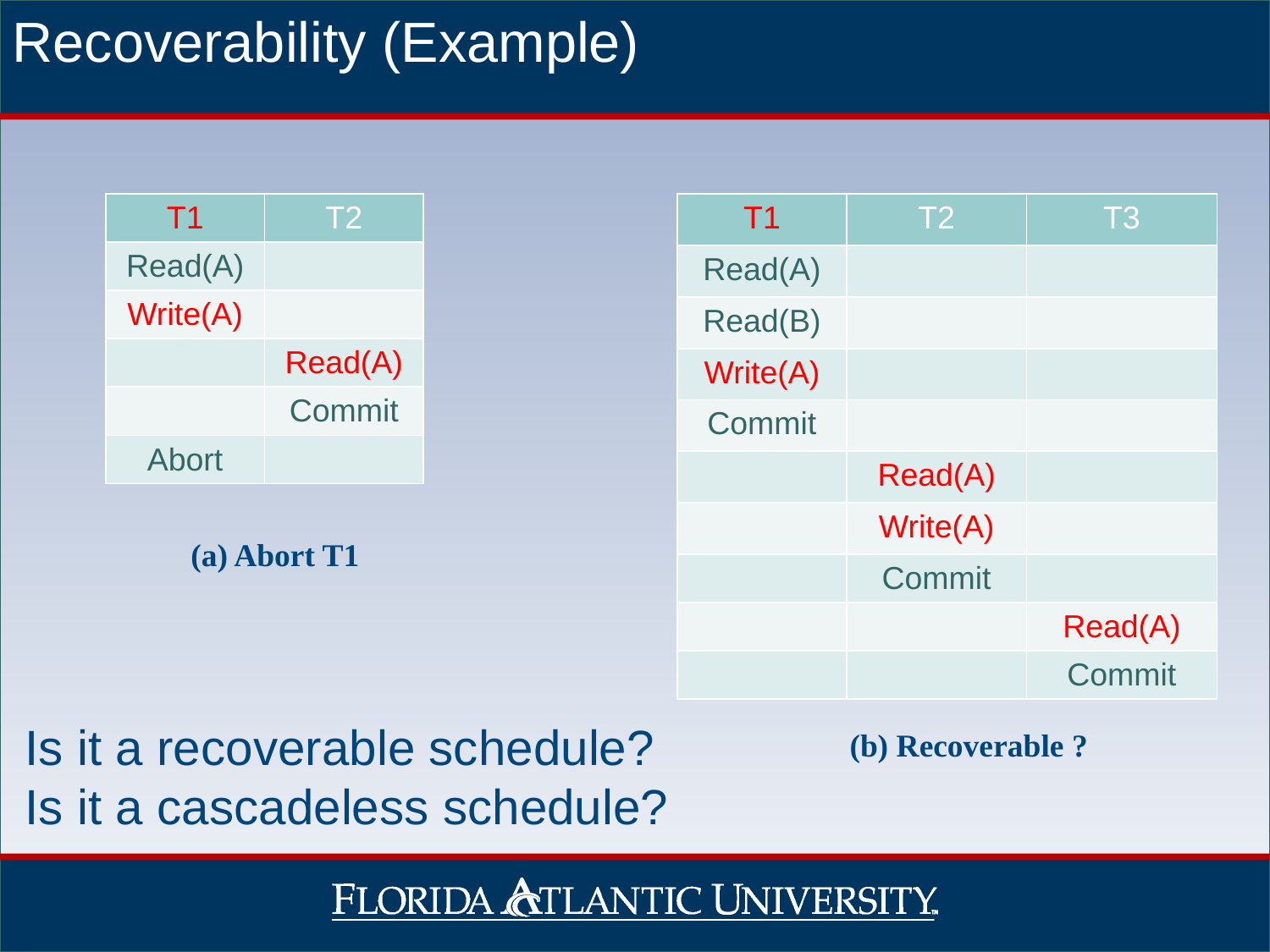

# Recoverability (Example)
| T1 | T2 |
| --- | --- |
| Read(A) |  |
| Write(A) |  |
|  | Read(A) |
|  | Commit |
| Abort |  |
| T1 | T2 | T3 |
| --- | --- | --- |
| Read(A) |  |  |
| Read(B) |  |  |
| Write(A) |  |  |
| Commit |  |  |
|  | Read(A) |  |
|  | Write(A) |  |
|  | Commit |  |
|  |  | Read(A) |
|  |  | Commit |
(a) Abort T1
Is it a recoverable schedule?
Is it a cascadeless schedule?
(b) Recoverable ?